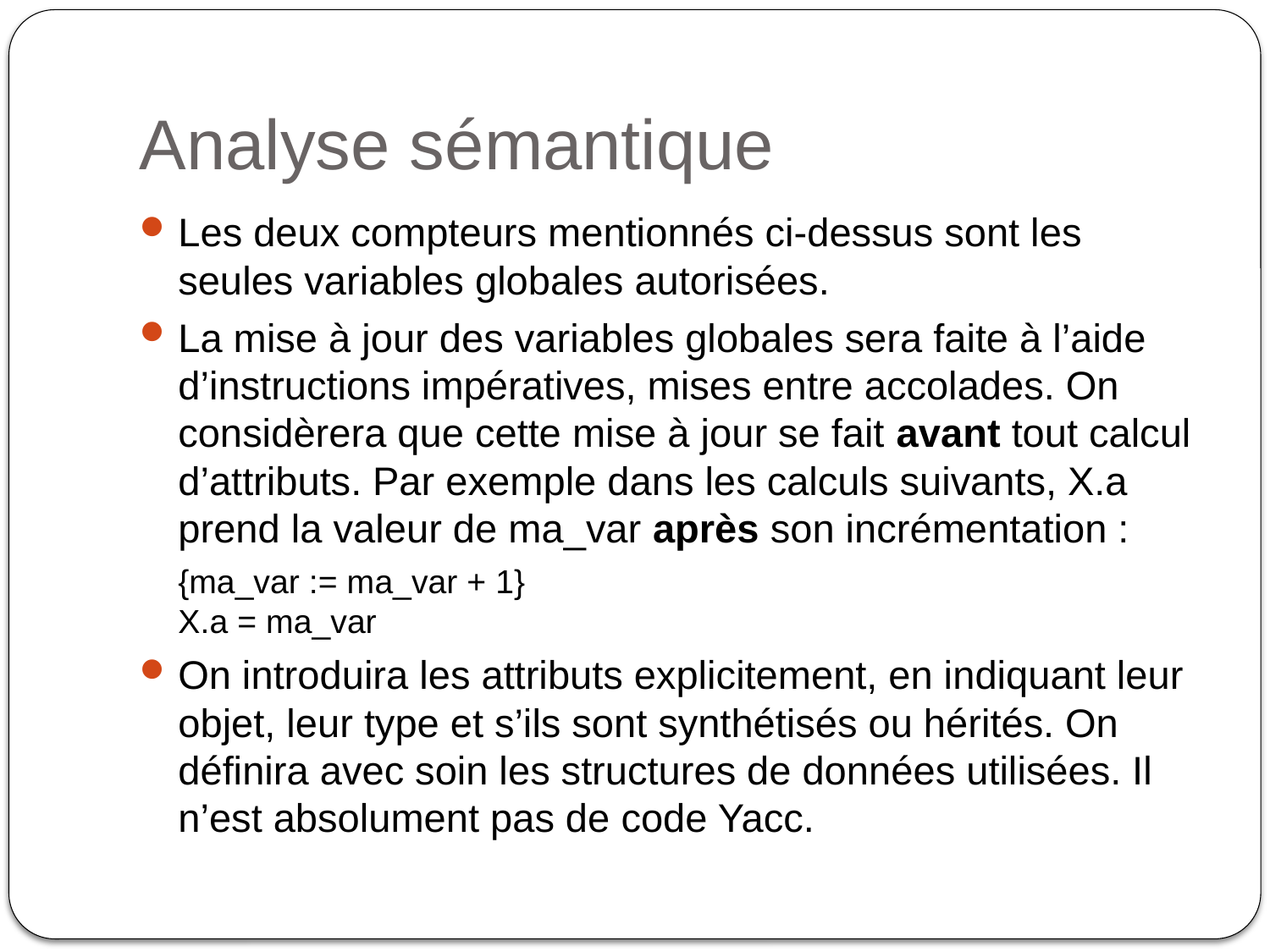

# Analyse sémantique
Les deux compteurs mentionnés ci-dessus sont les seules variables globales autorisées.
La mise à jour des variables globales sera faite à l’aide d’instructions impératives, mises entre accolades. On considèrera que cette mise à jour se fait avant tout calcul d’attributs. Par exemple dans les calculs suivants, X.a prend la valeur de ma_var après son incrémentation :
		{ma_var := ma_var + 1}
	X.a = ma_var
On introduira les attributs explicitement, en indiquant leur objet, leur type et s’ils sont synthétisés ou hérités. On définira avec soin les structures de données utilisées. Il n’est absolument pas de code Yacc.